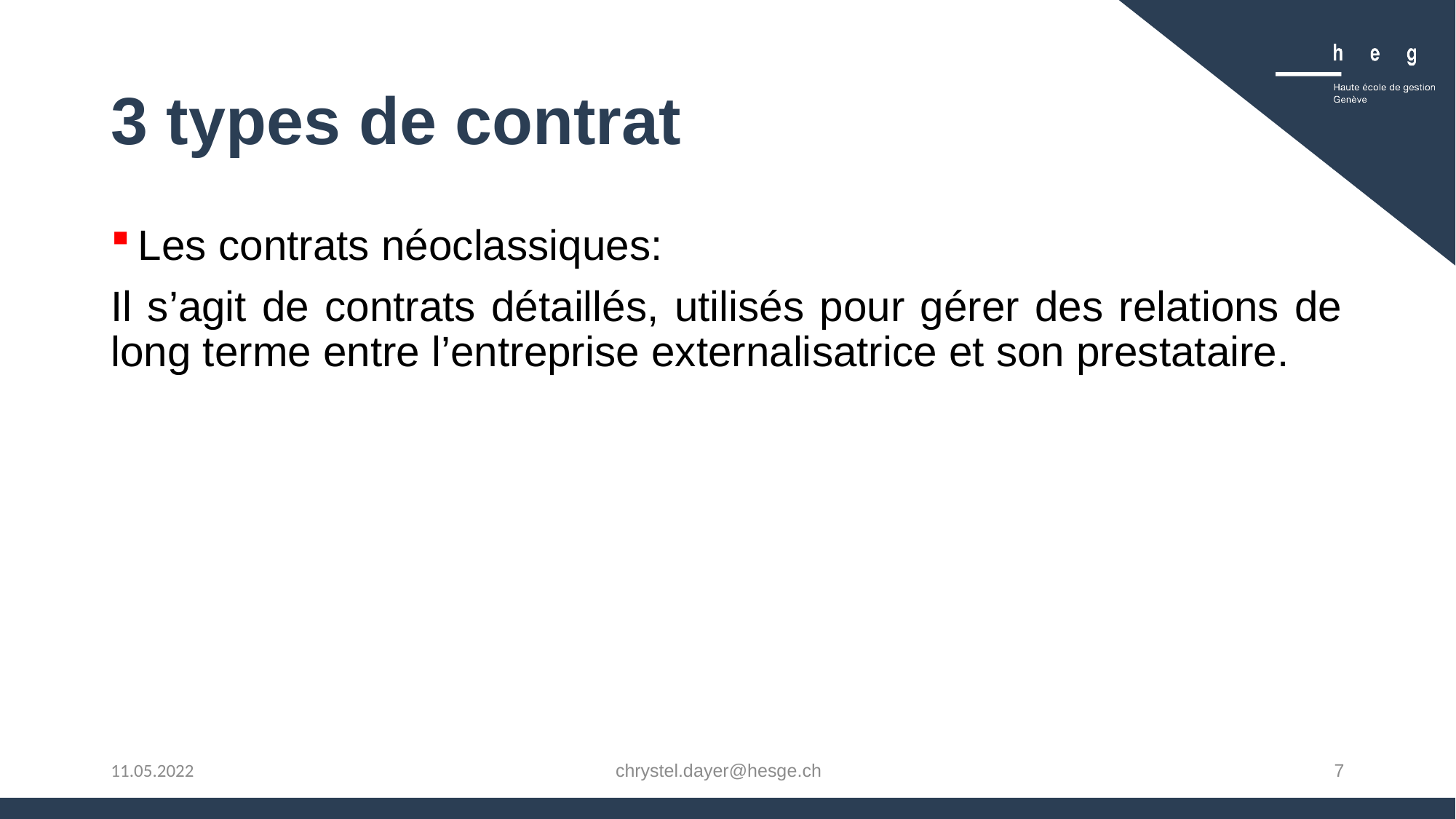

# 3 types de contrat
Les contrats néoclassiques:
Il s’agit de contrats détaillés, utilisés pour gérer des relations de long terme entre l’entreprise externalisatrice et son prestataire.

chrystel.dayer@hesge.ch
7